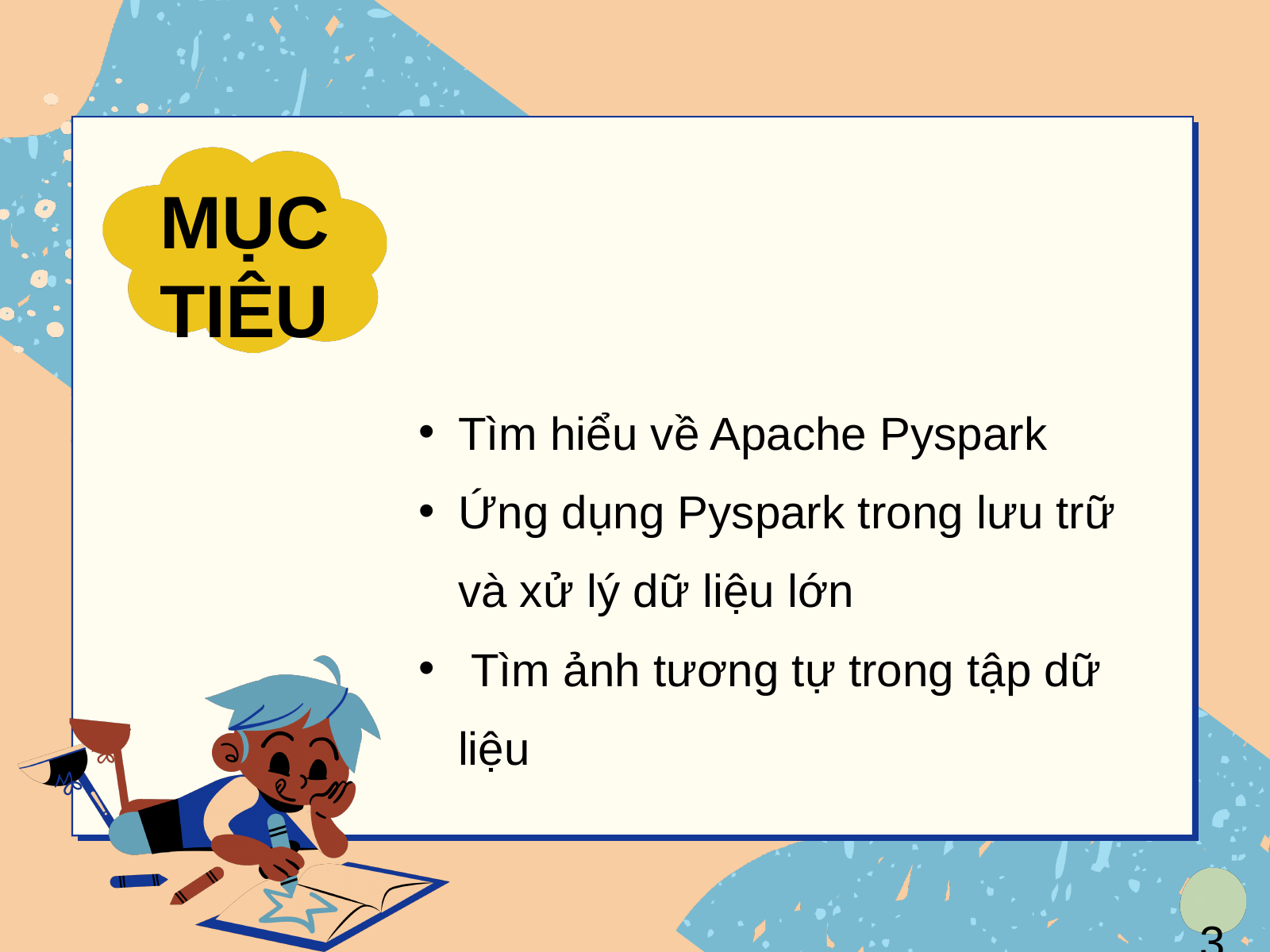

MỤC TIÊU
Tìm hiểu về Apache Pyspark
Ứng dụng Pyspark trong lưu trữ và xử lý dữ liệu lớn
 Tìm ảnh tương tự trong tập dữ liệu

3